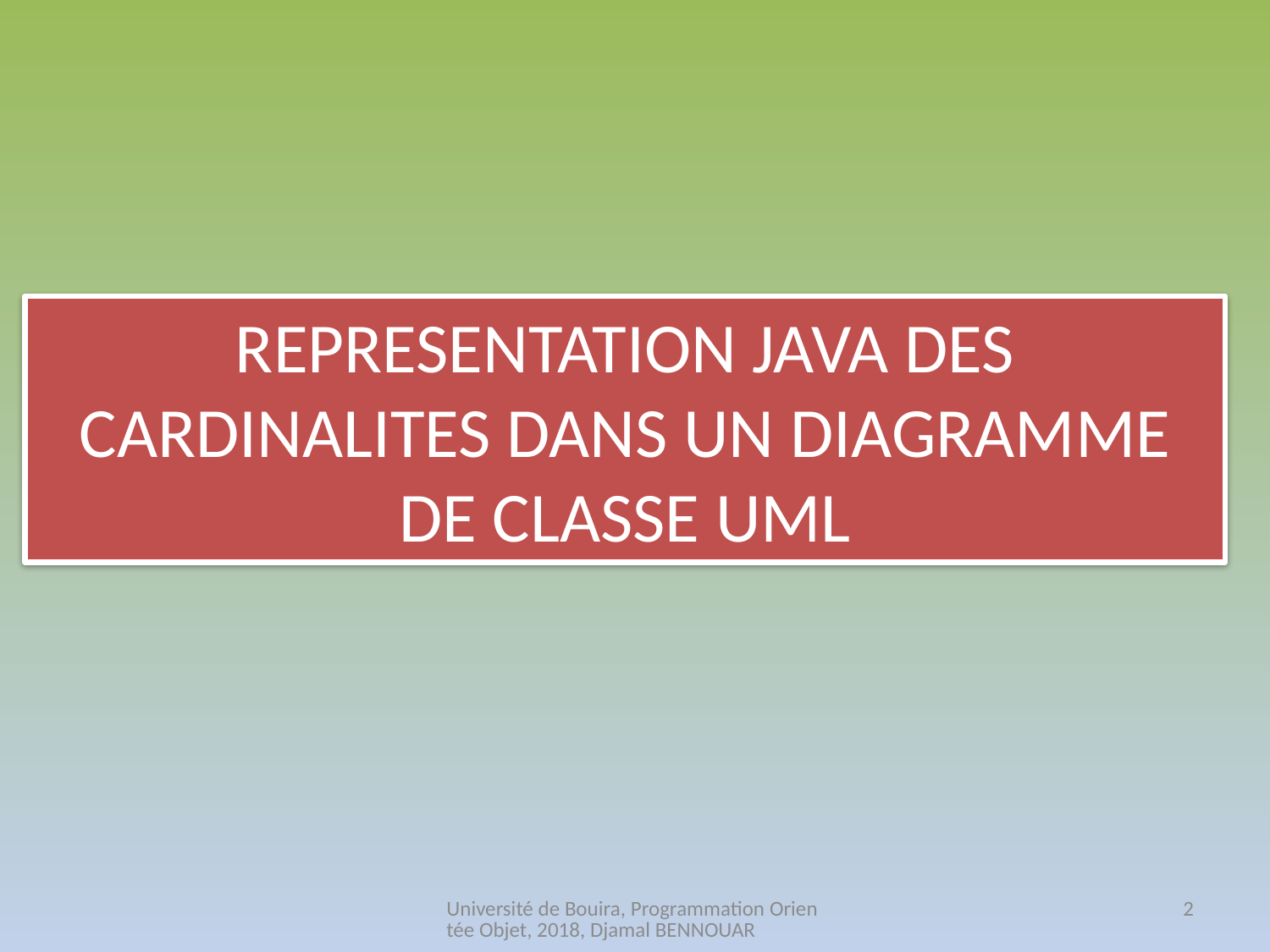

REPRESENTATION JAVA DES CARDINALITES DANS UN DIAGRAMME DE CLASSE UML
Université de Bouira, Programmation Orientée Objet, 2018, Djamal BENNOUAR
2